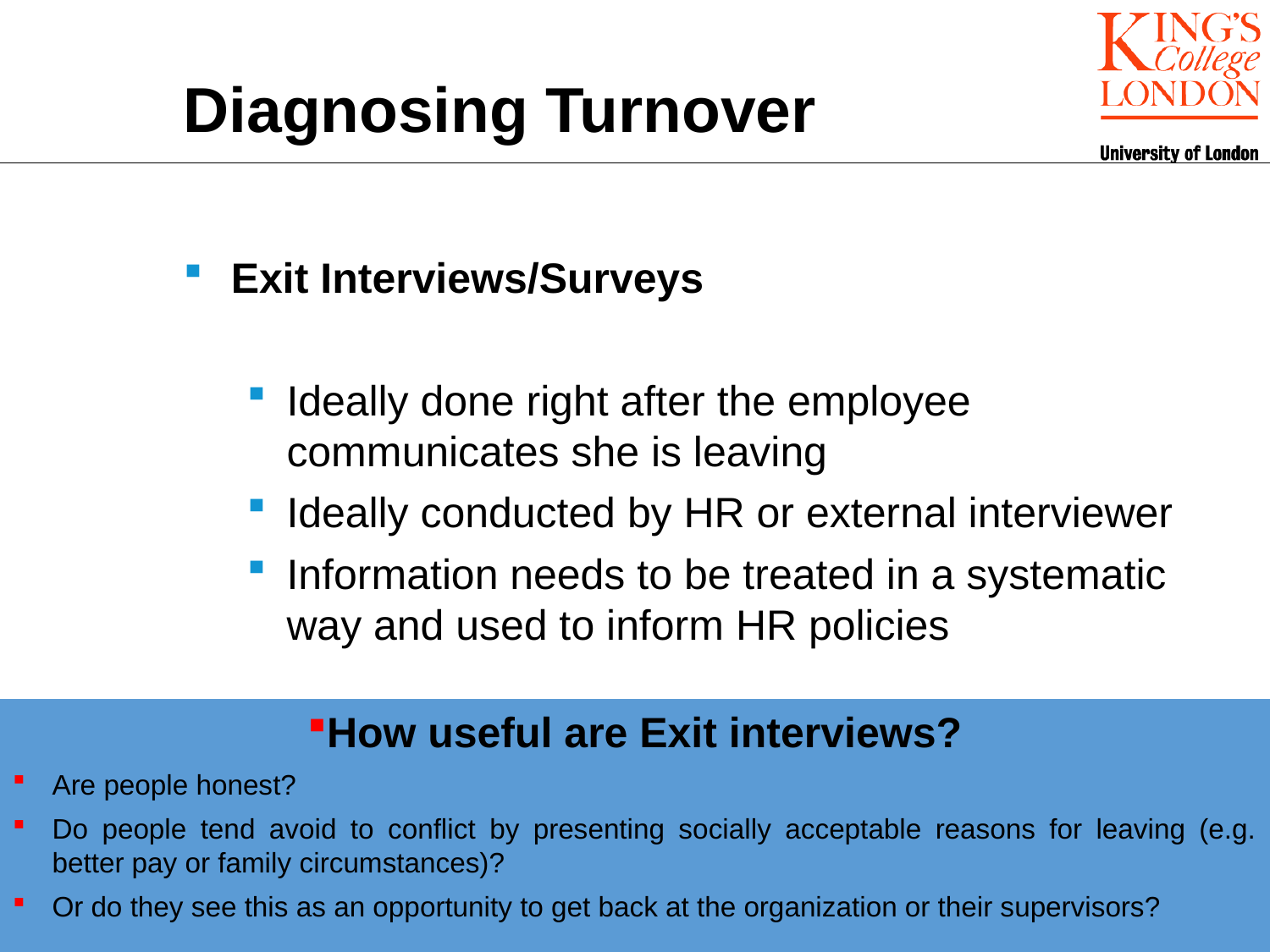

Diagnosing Turnover
Exit Interviews/Surveys

Ideally done right after the employee communicates she is leaving
Ideally conducted by HR or external interviewer
Information needs to be treated in a systematic way and used to inform HR policies

How useful are Exit interviews?
Are people honest?
Do people tend avoid to conflict by presenting socially acceptable reasons for leaving (e.g. better pay or family circumstances)?
Or do they see this as an opportunity to get back at the organization or their supervisors?

24